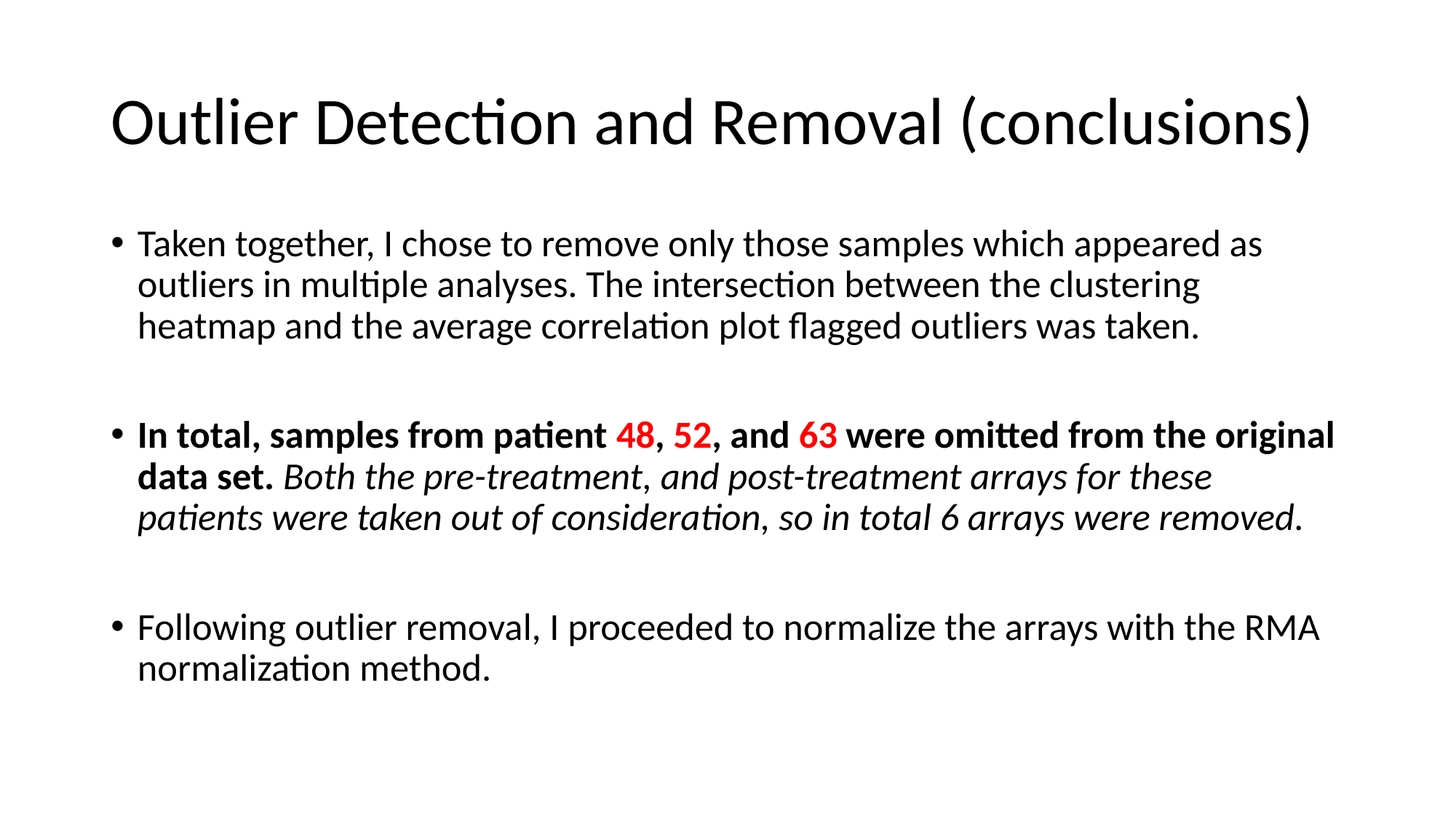

# Outlier Detection and Removal (conclusions)
Taken together, I chose to remove only those samples which appeared as outliers in multiple analyses. The intersection between the clustering heatmap and the average correlation plot flagged outliers was taken.

In total, samples from patient 48, 52, and 63 were omitted from the original data set. Both the pre-treatment, and post-treatment arrays for these patients were taken out of consideration, so in total 6 arrays were removed.

Following outlier removal, I proceeded to normalize the arrays with the RMA normalization method.